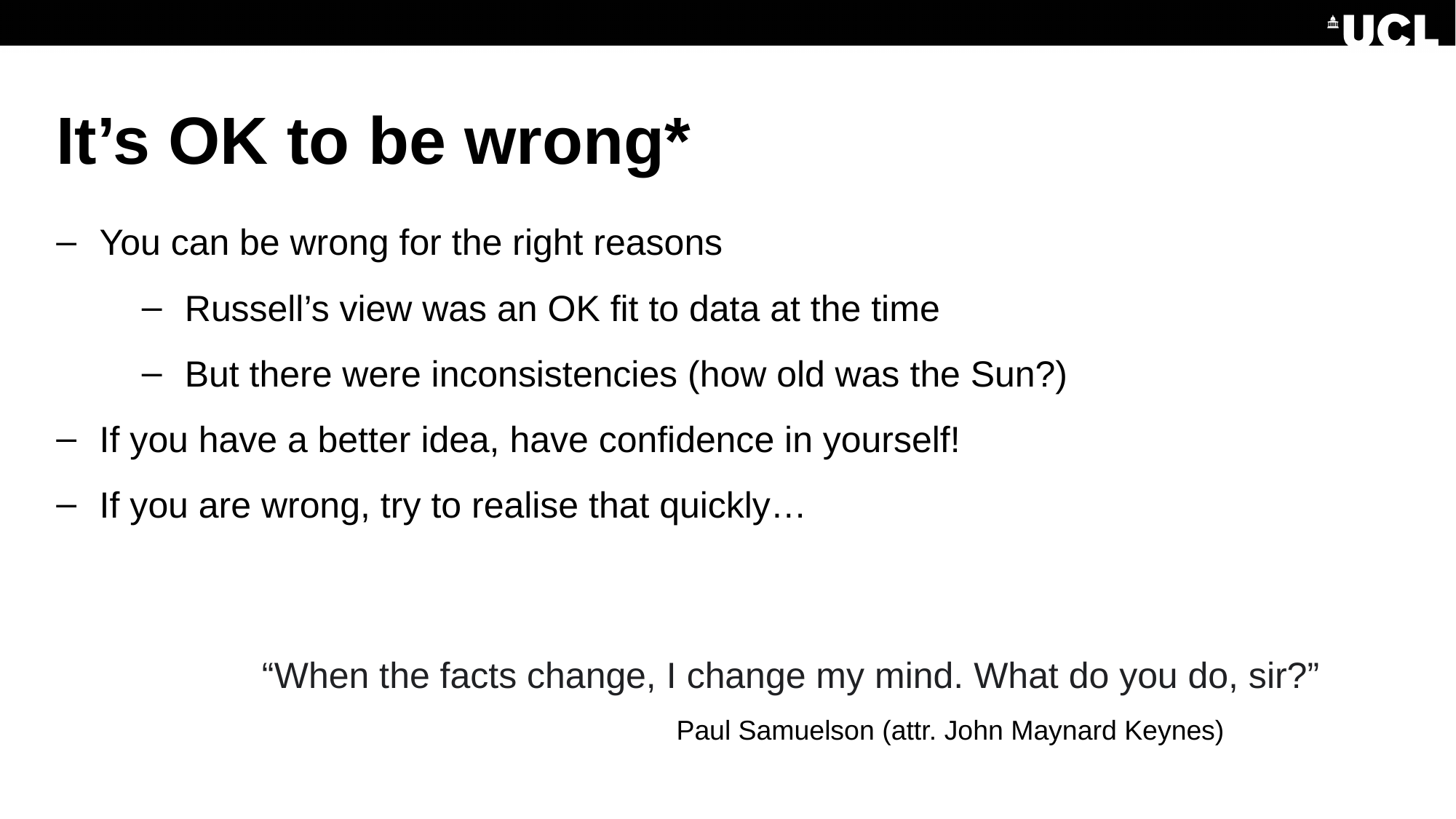

# It’s OK to be wrong*
You can be wrong for the right reasons
Russell’s view was an OK fit to data at the time
But there were inconsistencies (how old was the Sun?)
If you have a better idea, have confidence in yourself!
If you are wrong, try to realise that quickly…

 “When the facts change, I change my mind. What do you do, sir?”

Paul Samuelson (attr. John Maynard Keynes)